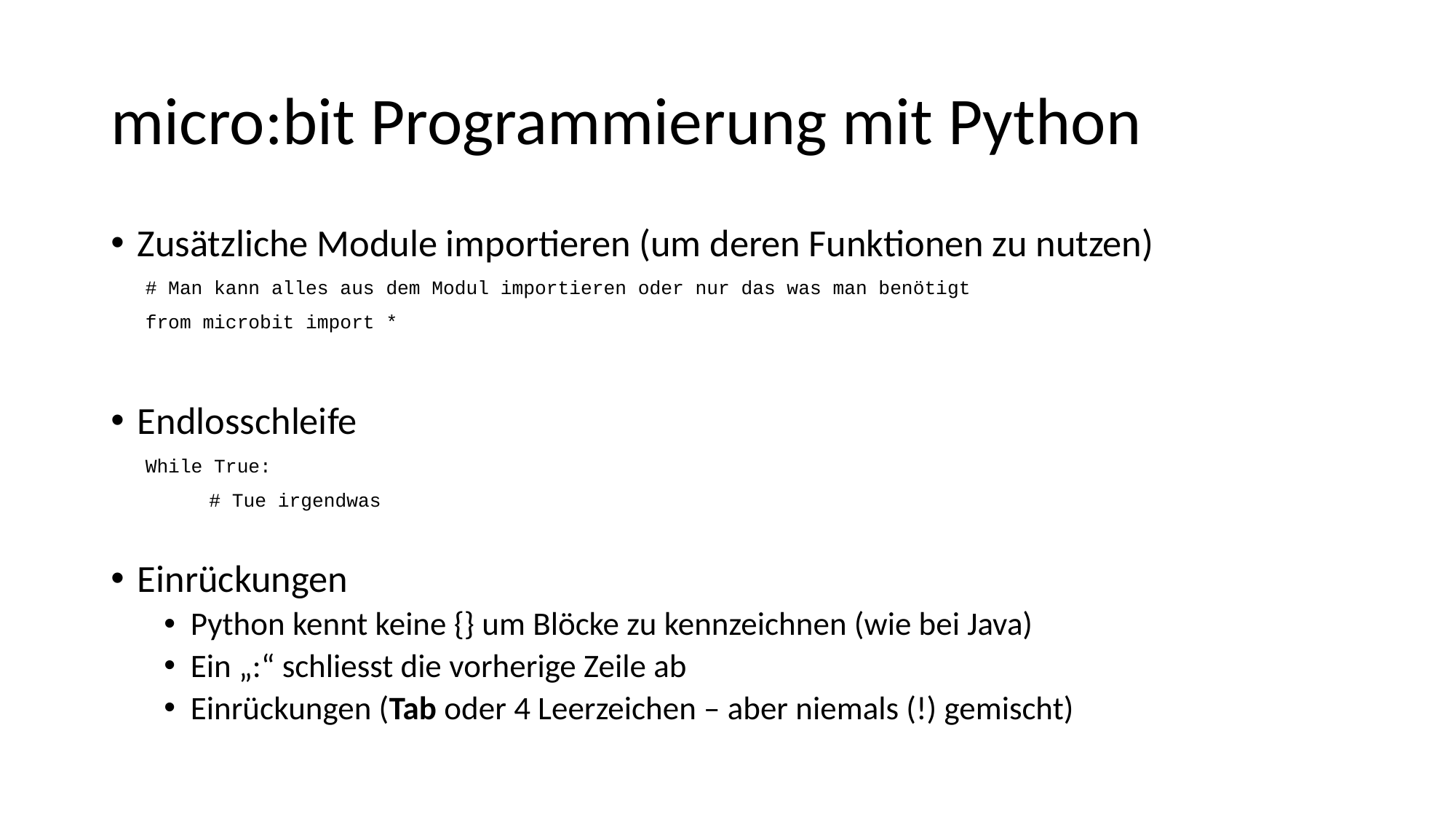

# micro:bit Programmierung mit Python
Zusätzliche Module importieren (um deren Funktionen zu nutzen)
   # Man kann alles aus dem Modul importieren oder nur das was man benötigt
   from microbit import *

Endlosschleife
   While True:
	# Tue irgendwas

Einrückungen
Python kennt keine {} um Blöcke zu kennzeichnen (wie bei Java)
Ein „:“ schliesst die vorherige Zeile ab
Einrückungen (Tab oder 4 Leerzeichen – aber niemals (!) gemischt)